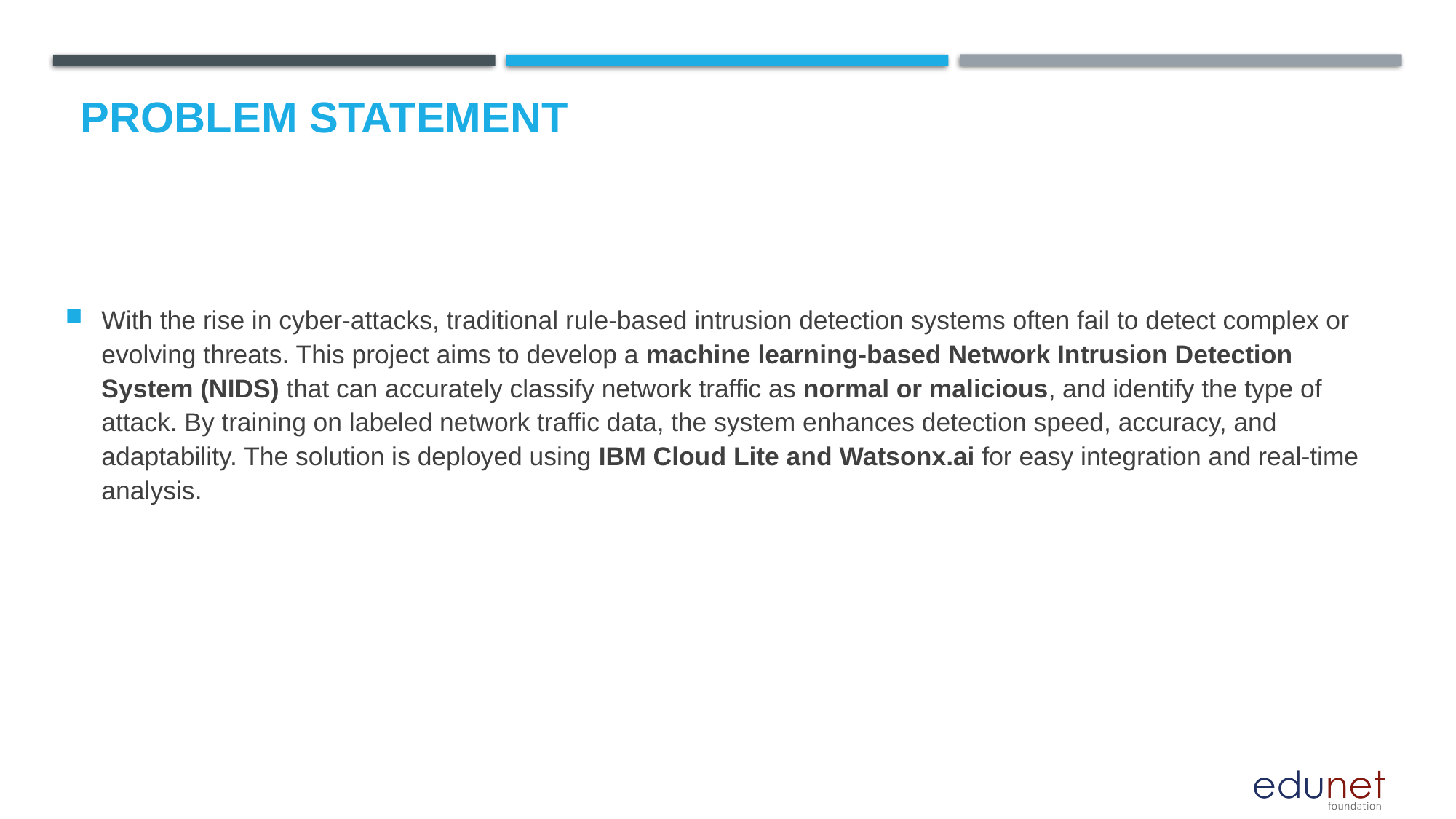

# Problem Statement
With the rise in cyber-attacks, traditional rule-based intrusion detection systems often fail to detect complex or evolving threats. This project aims to develop a machine learning-based Network Intrusion Detection System (NIDS) that can accurately classify network traffic as normal or malicious, and identify the type of attack. By training on labeled network traffic data, the system enhances detection speed, accuracy, and adaptability. The solution is deployed using IBM Cloud Lite and Watsonx.ai for easy integration and real-time analysis.